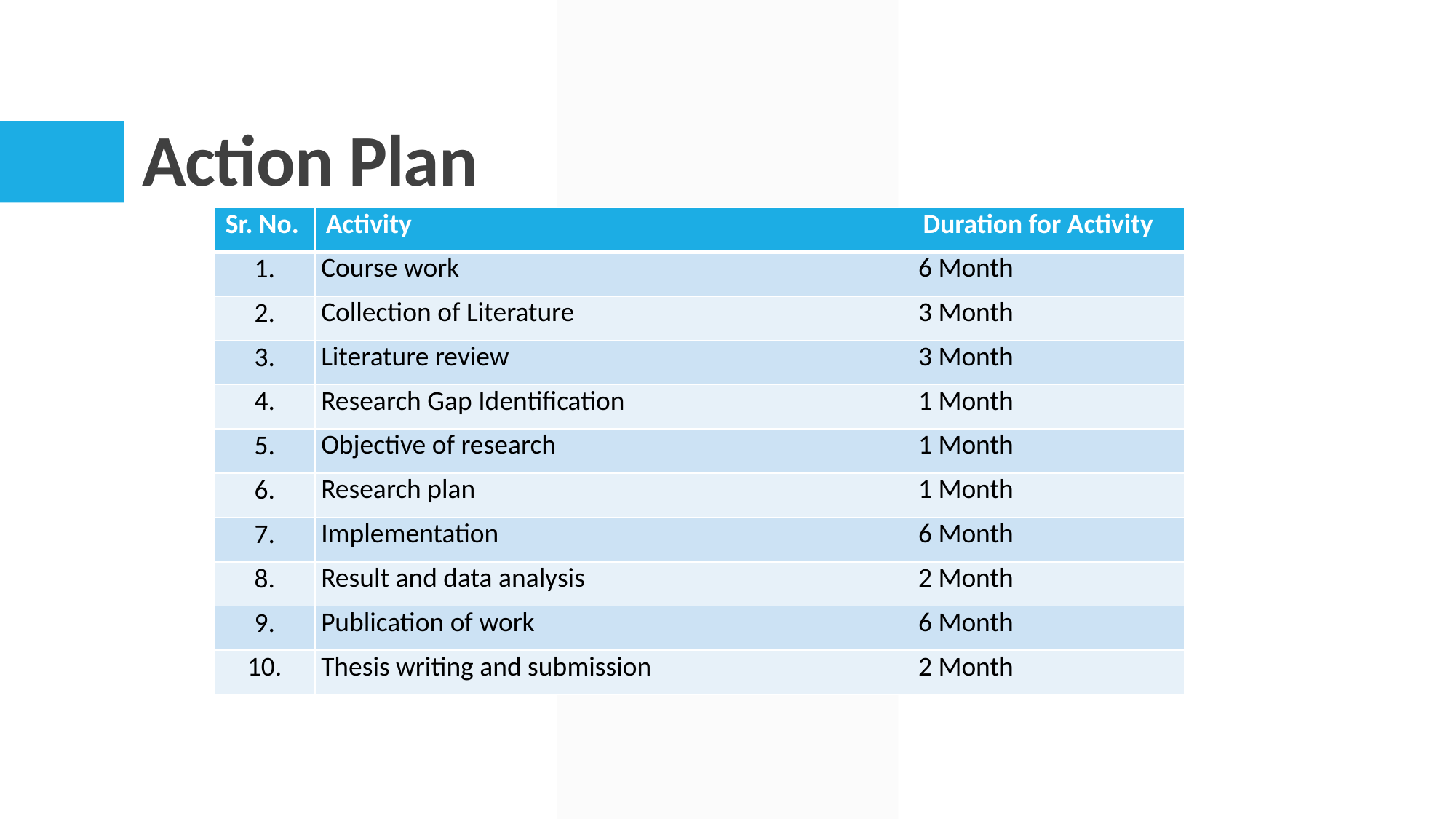

# Action Plan

| Sr. No. | Activity | Duration for Activity |
| --- | --- | --- |
| 1. | Course work | 6 Month |
| 2. | Collection of Literature | 3 Month |
| 3. | Literature review | 3 Month |
| 4. | Research Gap Identification | 1 Month |
| 5. | Objective of research | 1 Month |
| 6. | Research plan | 1 Month |
| 7. | Implementation | 6 Month |
| 8. | Result and data analysis | 2 Month |
| 9. | Publication of work | 6 Month |
| 10. | Thesis writing and submission | 2 Month |